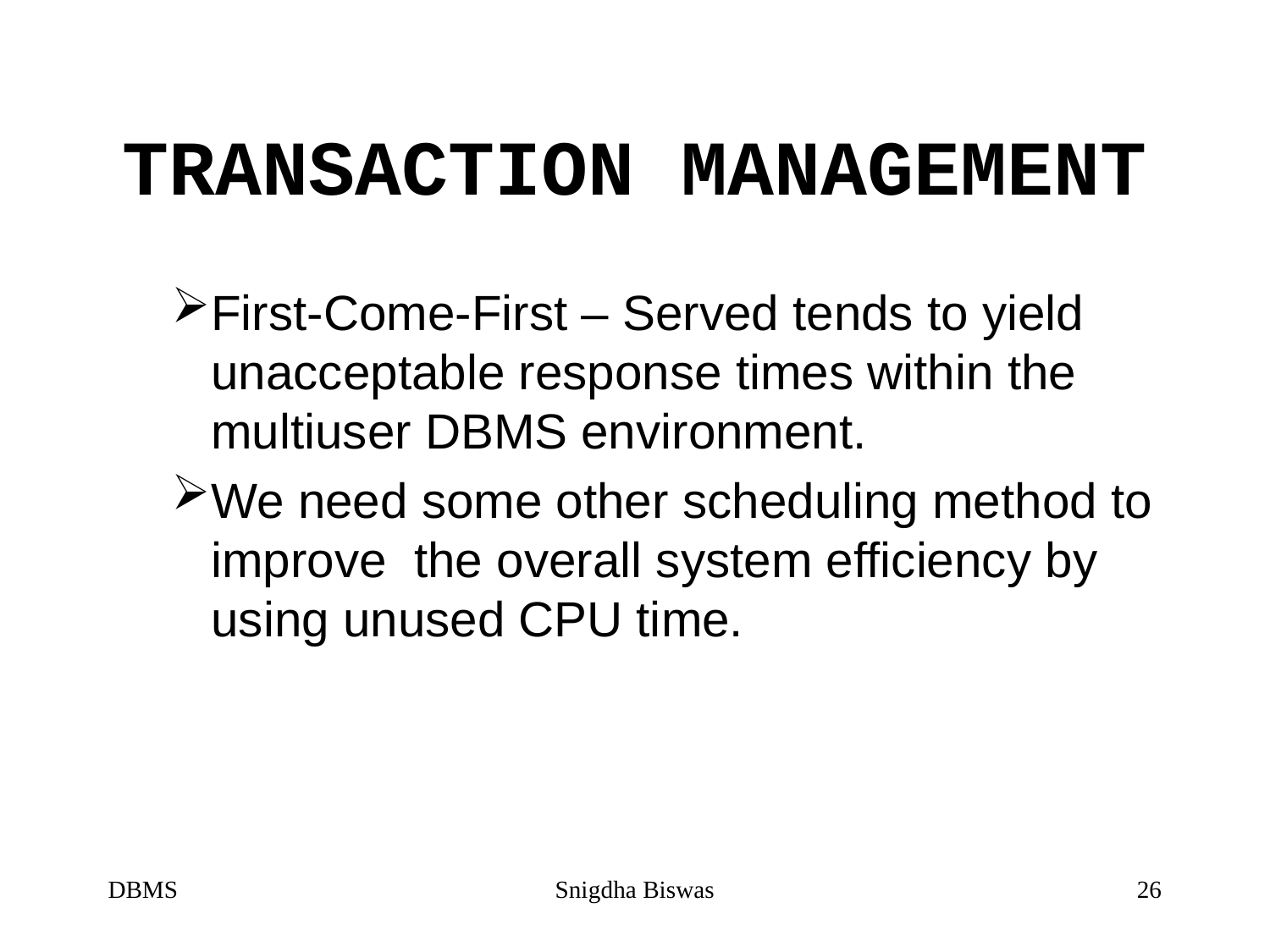

# TRANSACTION MANAGEMENT
First-Come-First – Served tends to yield unacceptable response times within the multiuser DBMS environment.
We need some other scheduling method to improve  the overall system efficiency by using unused CPU time.
DBMS
Snigdha Biswas
26